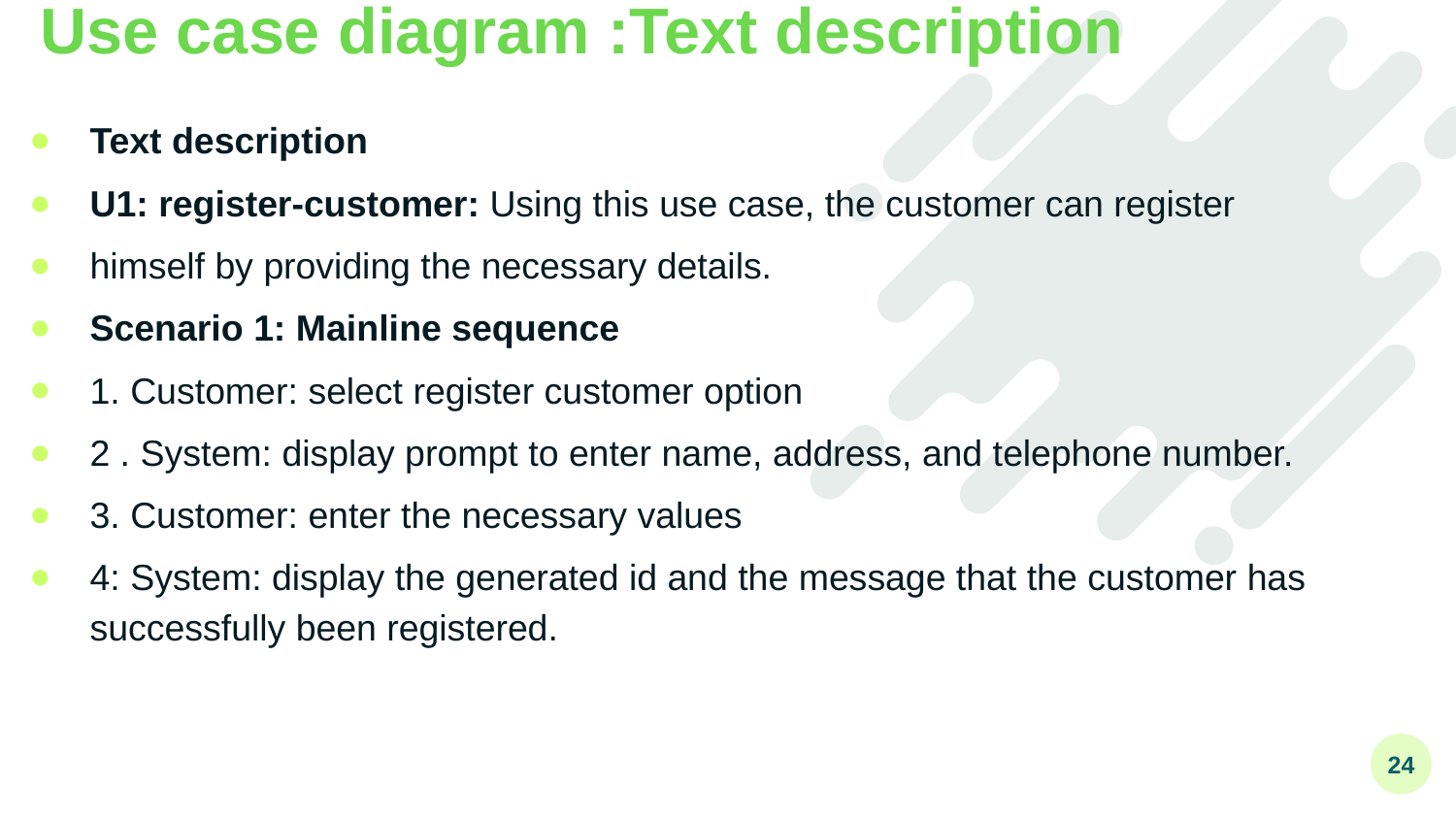

# Use case diagram :Text description
Text description
U1: register-customer: Using this use case, the customer can register
himself by providing the necessary details.
Scenario 1: Mainline sequence
1. Customer: select register customer option
2 . System: display prompt to enter name, address, and telephone number.
3. Customer: enter the necessary values
4: System: display the generated id and the message that the customer has successfully been registered.
24